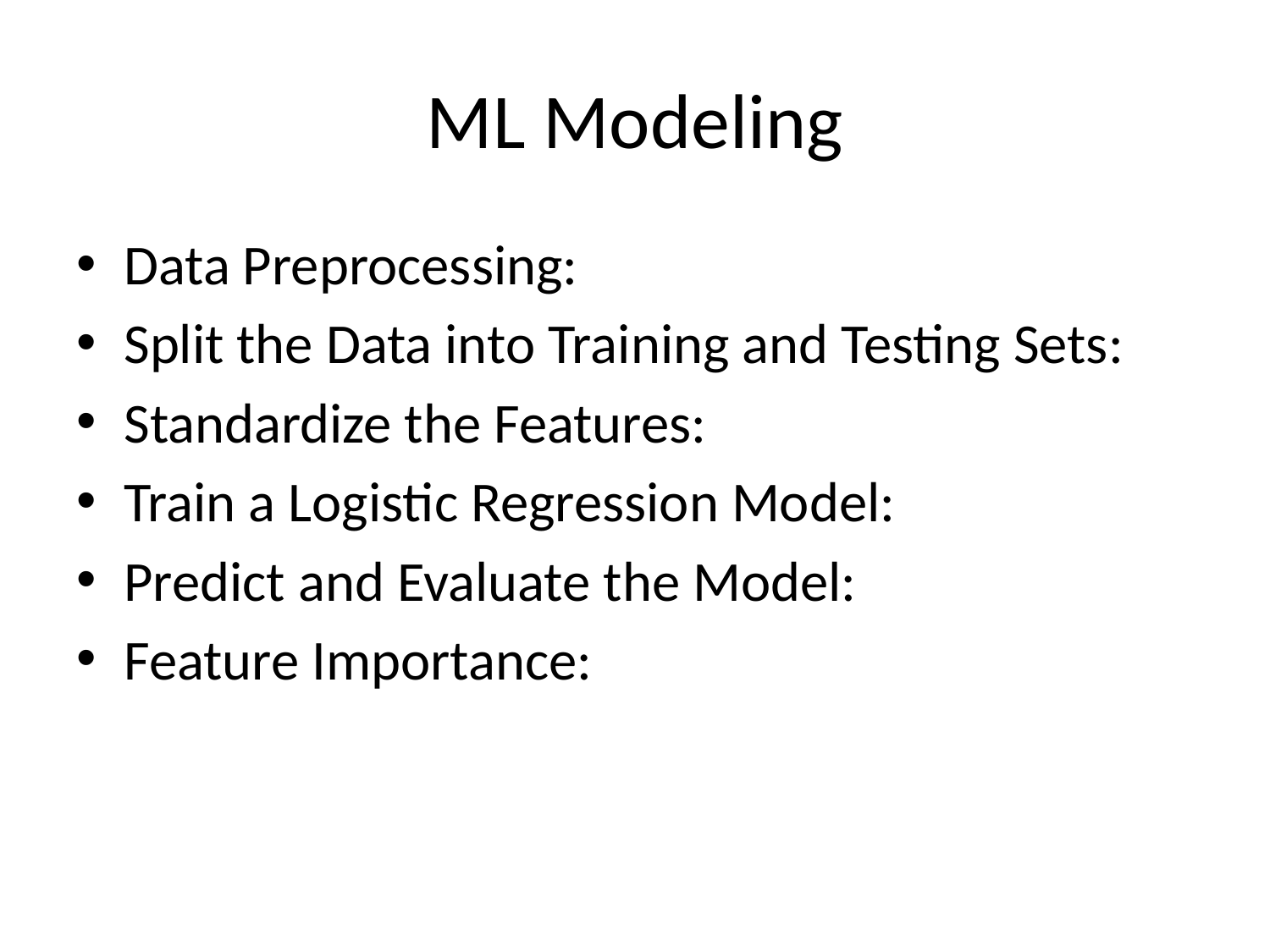

# ML Modeling
Data Preprocessing:
Split the Data into Training and Testing Sets:
Standardize the Features:
Train a Logistic Regression Model:
Predict and Evaluate the Model:
Feature Importance: